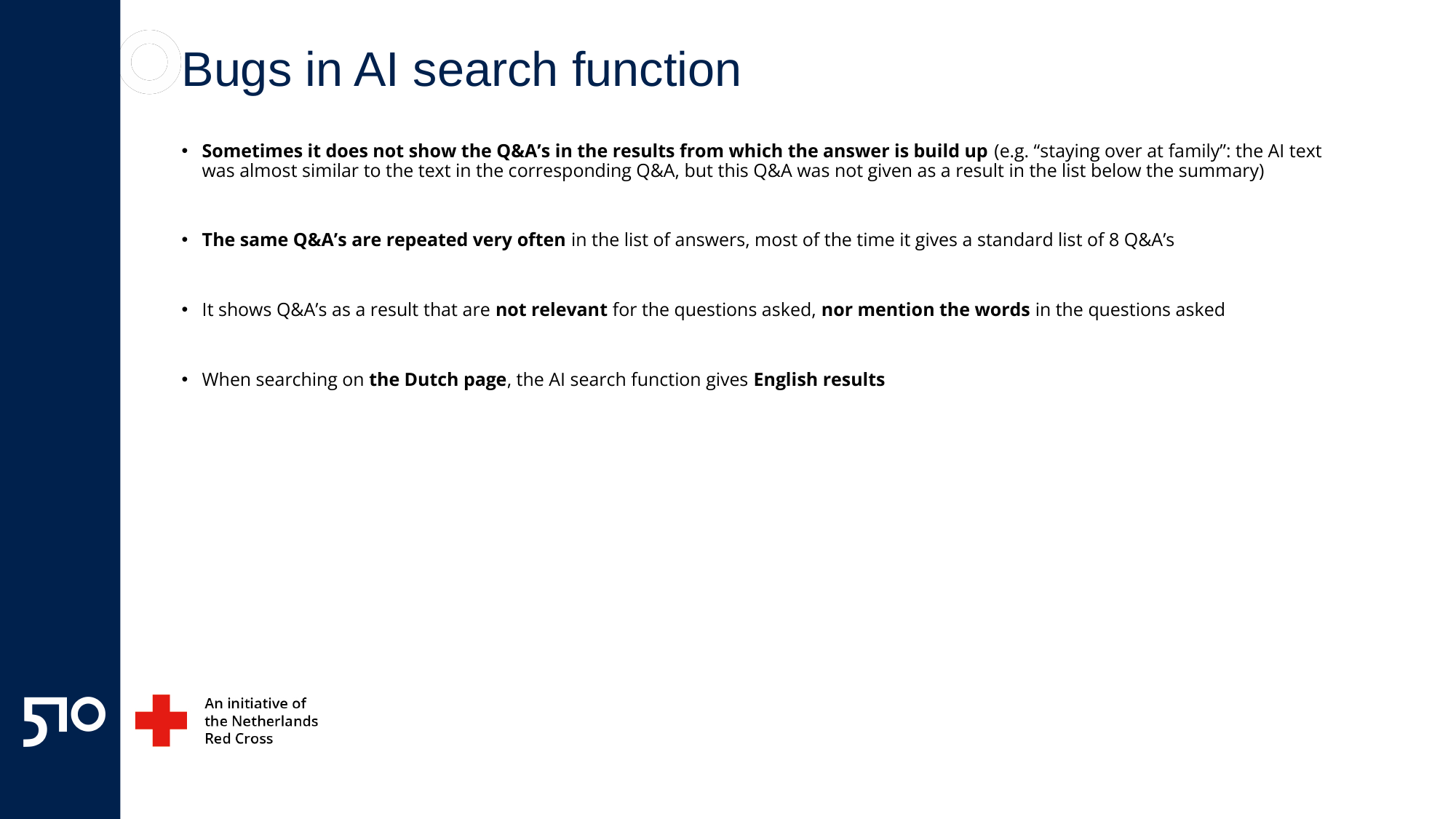

# Bugs in AI search function
Sometimes it does not show the Q&A’s in the results from which the answer is build up (e.g. “staying over at family”: the AI text was almost similar to the text in the corresponding Q&A, but this Q&A was not given as a result in the list below the summary)

The same Q&A’s are repeated very often in the list of answers, most of the time it gives a standard list of 8 Q&A’s

It shows Q&A’s as a result that are not relevant for the questions asked, nor mention the words in the questions asked

When searching on the Dutch page, the AI search function gives English results